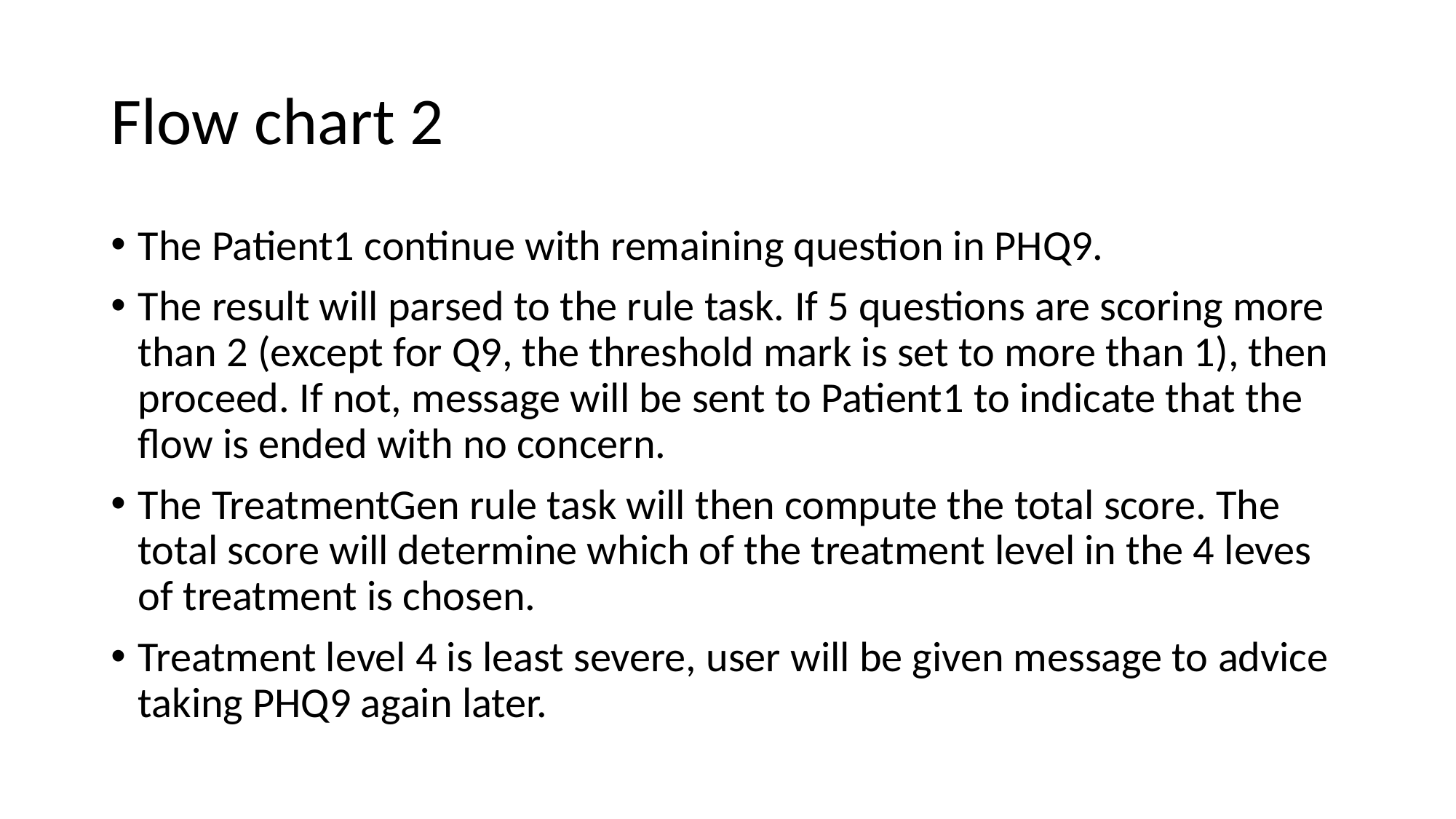

# Flow chart 2
The Patient1 continue with remaining question in PHQ9.
The result will parsed to the rule task. If 5 questions are scoring more than 2 (except for Q9, the threshold mark is set to more than 1), then proceed. If not, message will be sent to Patient1 to indicate that the flow is ended with no concern.
The TreatmentGen rule task will then compute the total score. The total score will determine which of the treatment level in the 4 leves of treatment is chosen.
Treatment level 4 is least severe, user will be given message to advice taking PHQ9 again later.